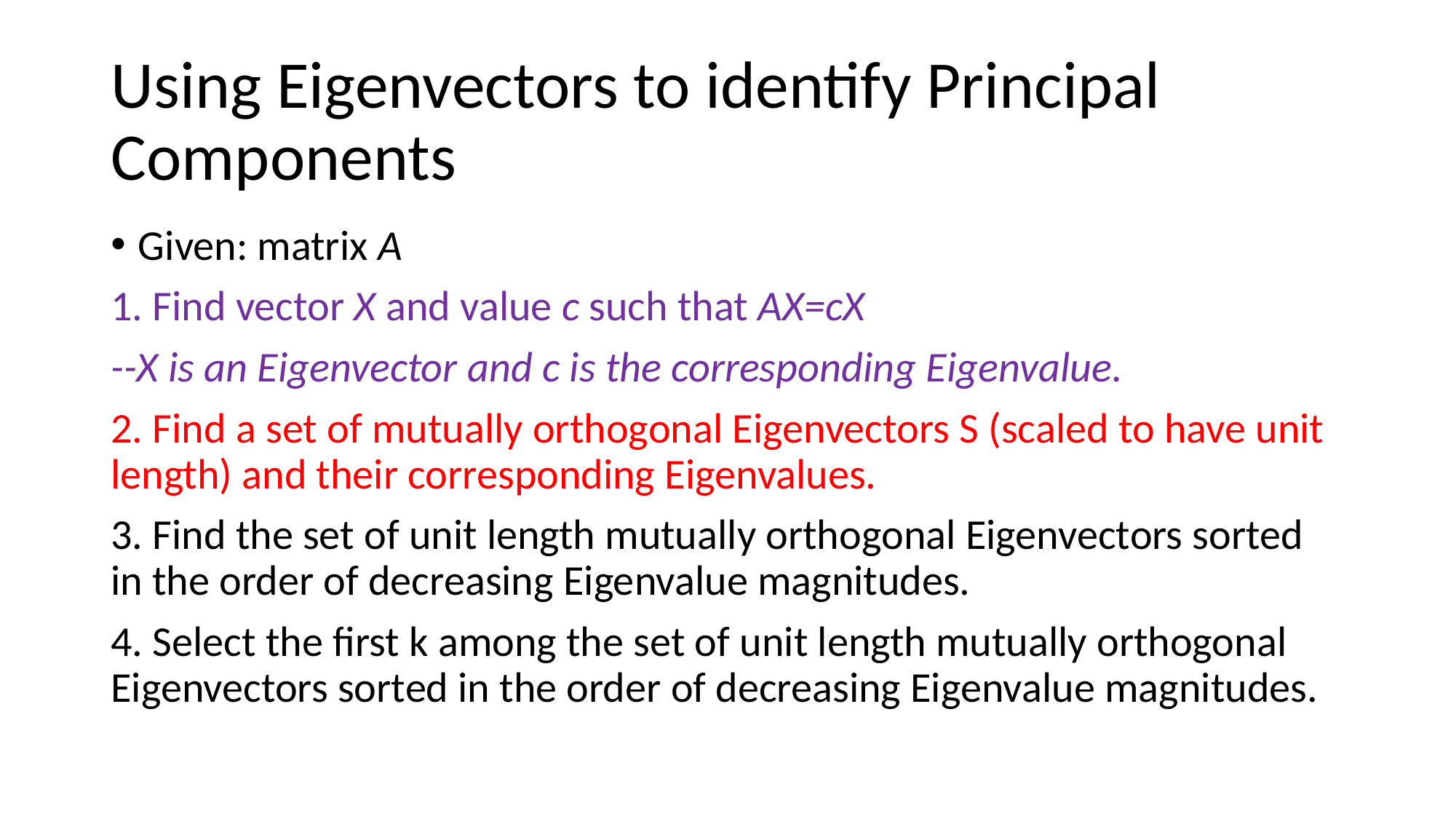

# Using Eigenvectors to identify Principal Components
Given: matrix A
1. Find vector X and value c such that AX=cX
--X is an Eigenvector and c is the corresponding Eigenvalue.
2. Find a set of mutually orthogonal Eigenvectors S (scaled to have unit length) and their corresponding Eigenvalues.
3. Find the set of unit length mutually orthogonal Eigenvectors sorted in the order of decreasing Eigenvalue magnitudes.
4. Select the first k among the set of unit length mutually orthogonal Eigenvectors sorted in the order of decreasing Eigenvalue magnitudes.